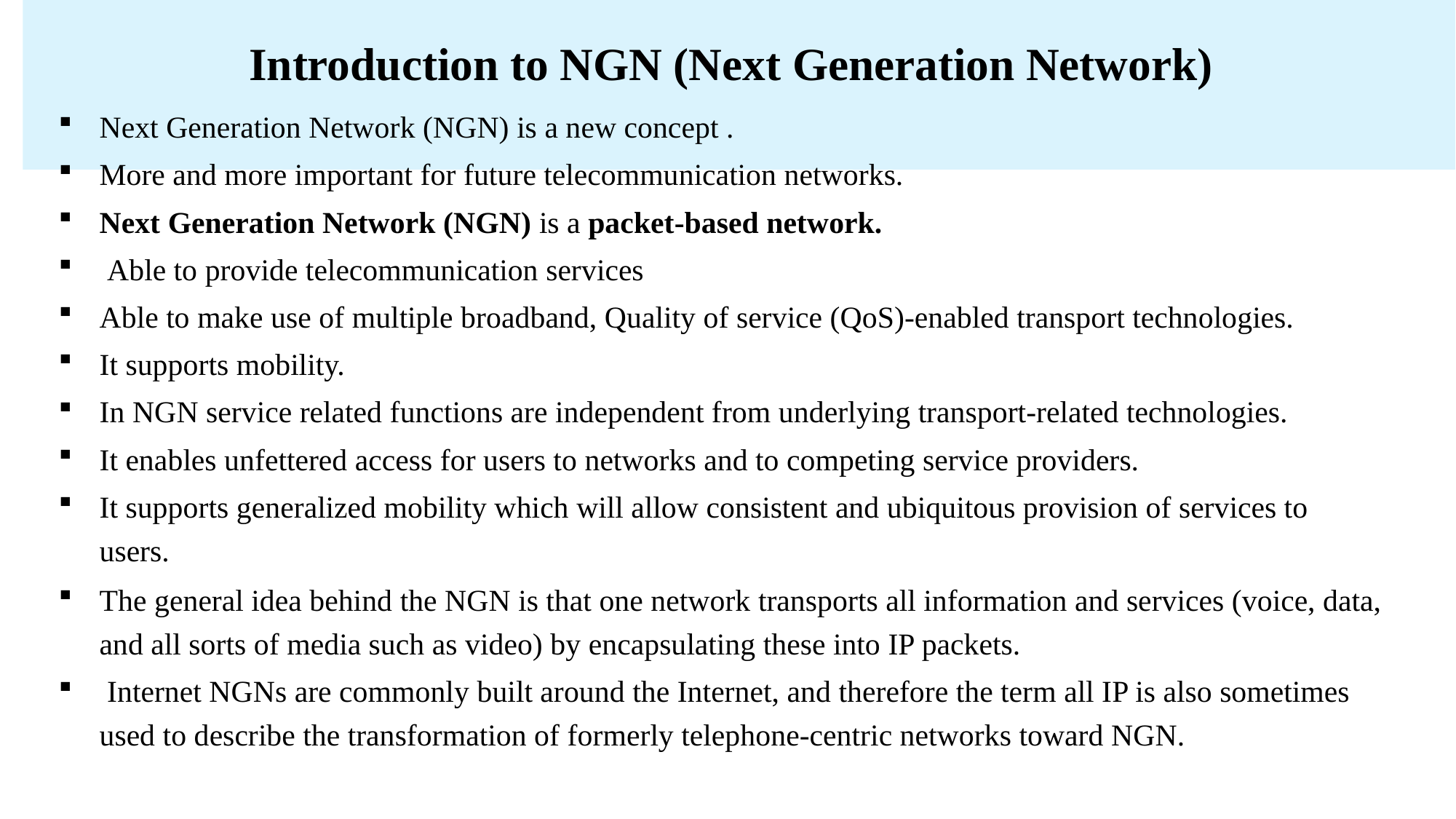

# Introduction to NGN (Next Generation Network)
Next Generation Network (NGN) is a new concept .
More and more important for future telecommunication networks.
Next Generation Network (NGN) is a packet-based network.
 Able to provide telecommunication services
Able to make use of multiple broadband, Quality of service (QoS)-enabled transport technologies.
It supports mobility.
In NGN service related functions are independent from underlying transport-related technologies.
It enables unfettered access for users to networks and to competing service providers.
It supports generalized mobility which will allow consistent and ubiquitous provision of services to users.
The general idea behind the NGN is that one network transports all information and services (voice, data, and all sorts of media such as video) by encapsulating these into IP packets.
 Internet NGNs are commonly built around the Internet, and therefore the term all IP is also sometimes used to describe the transformation of formerly telephone-centric networks toward NGN.